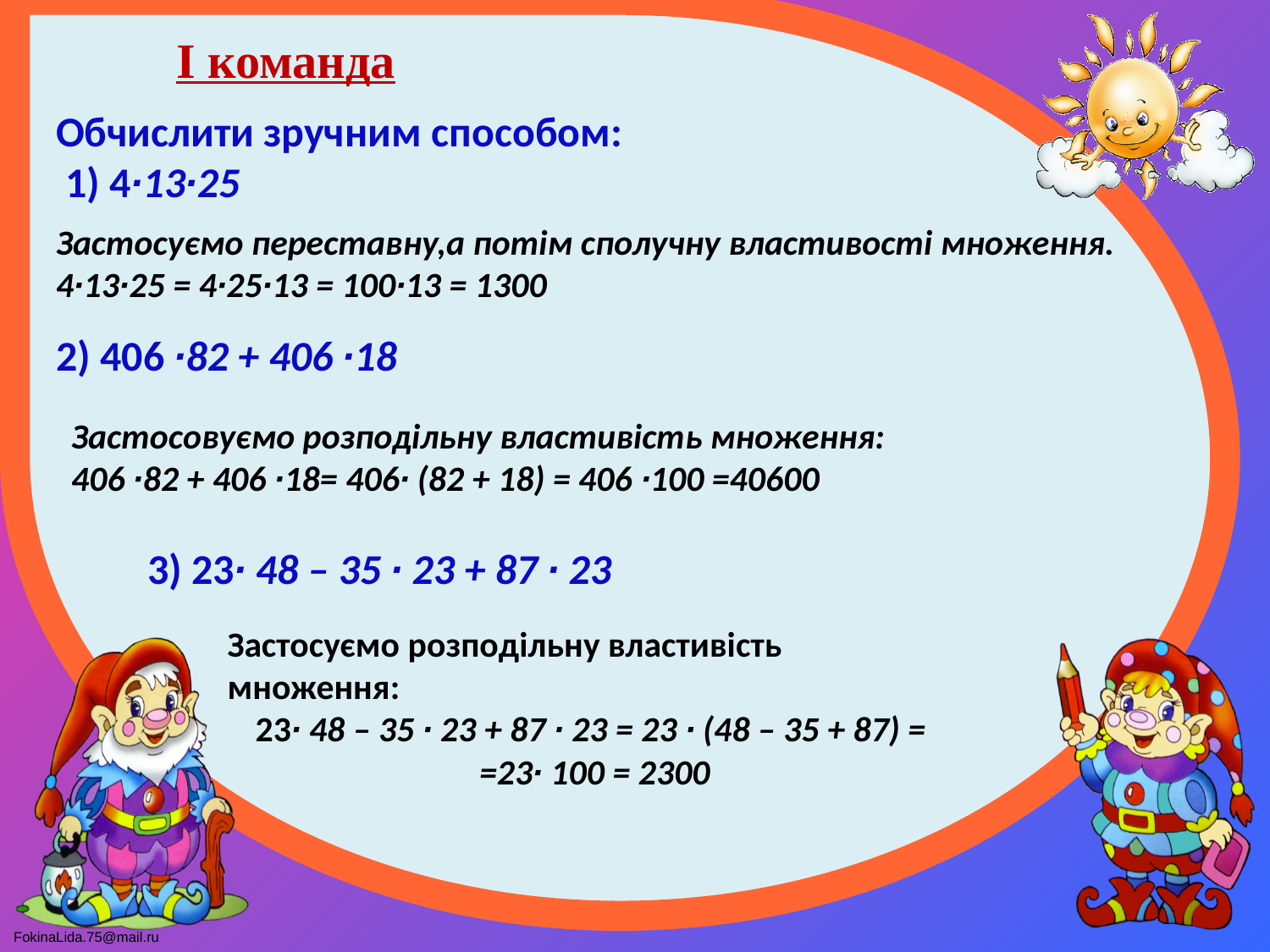

І команда
Обчислити зручним способом:
 1) 4∙13∙25
Застосуємо переставну,а потім сполучну властивості множення.
4∙13∙25 = 4∙25∙13 = 100∙13 = 1300
2) 406 ∙82 + 406 ∙18
Застосовуємо розподільну властивість множення:
406 ∙82 + 406 ∙18= 406∙ (82 + 18) = 406 ∙100 =40600
3) 23∙ 48 – 35 ∙ 23 + 87 ∙ 23
Застосуємо розподільну властивість множення:
23∙ 48 – 35 ∙ 23 + 87 ∙ 23 = 23 ∙ (48 – 35 + 87) =
=23∙ 100 = 2300